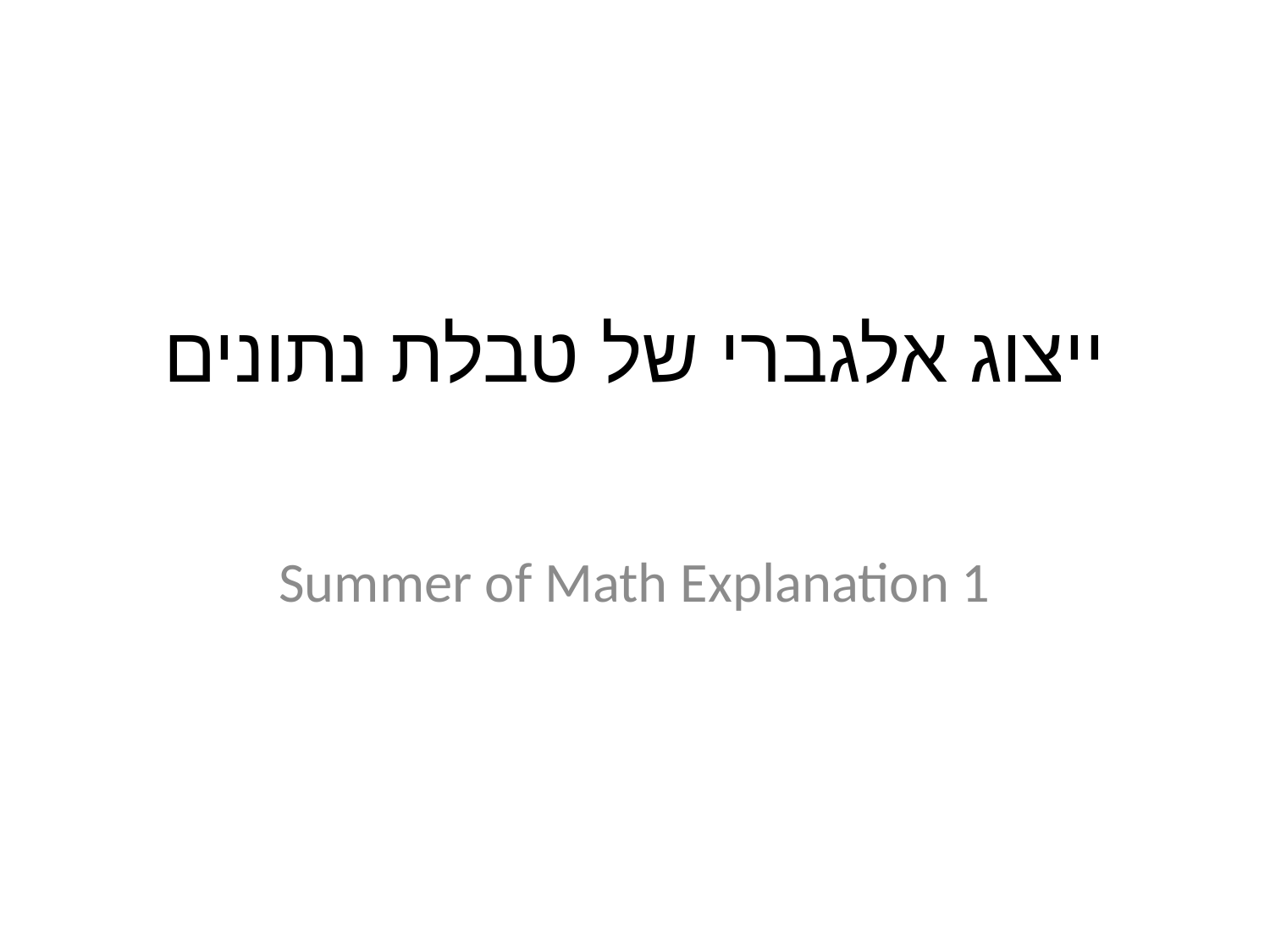

# ייצוג אלגברי של טבלת נתונים
Summer of Math Explanation 1